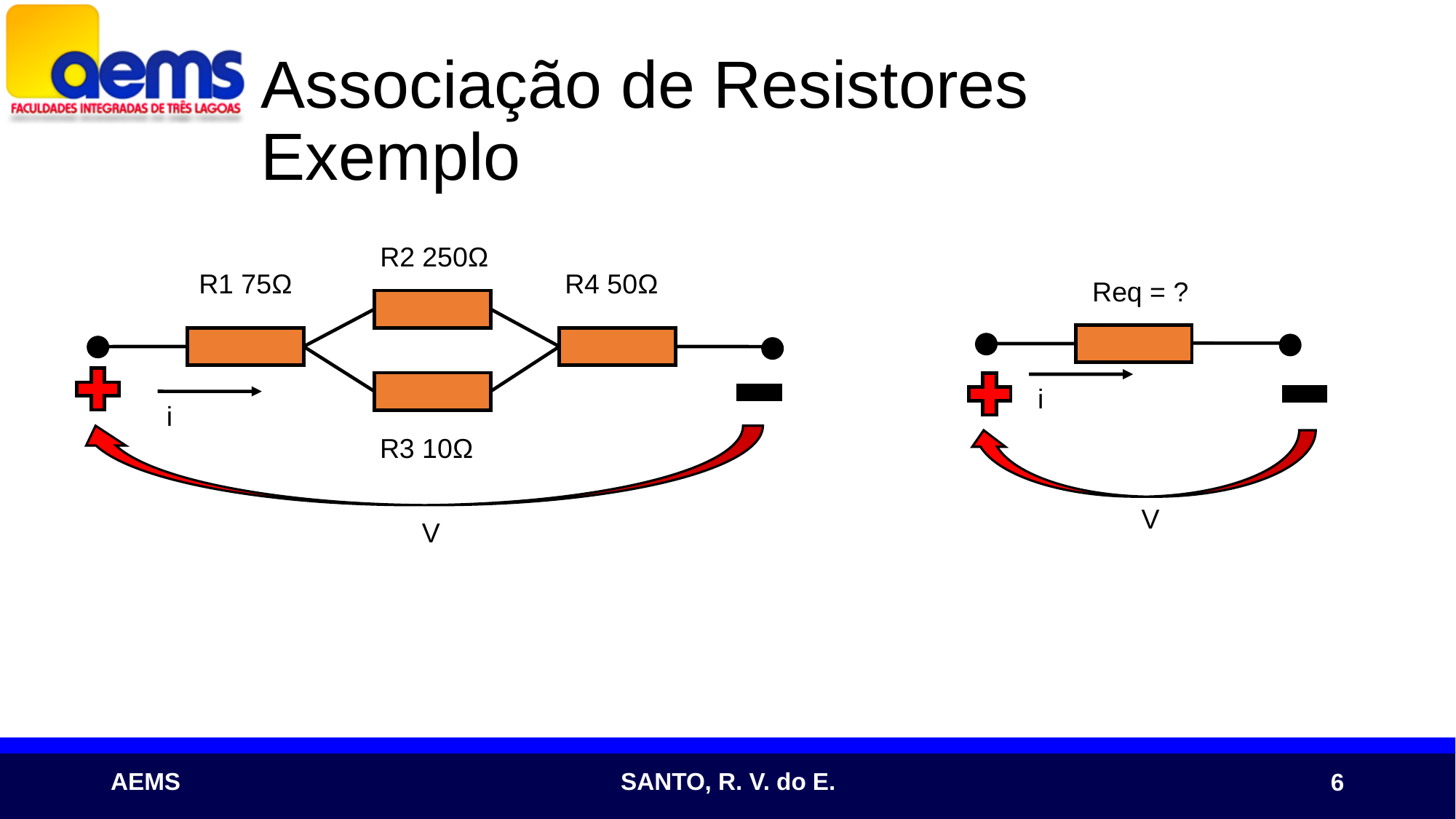

6
# Associação de Resistores Exemplo
R2 250Ω
R4 50Ω
R1 75Ω
Req = ?

i
i

R3 10Ω

V
V